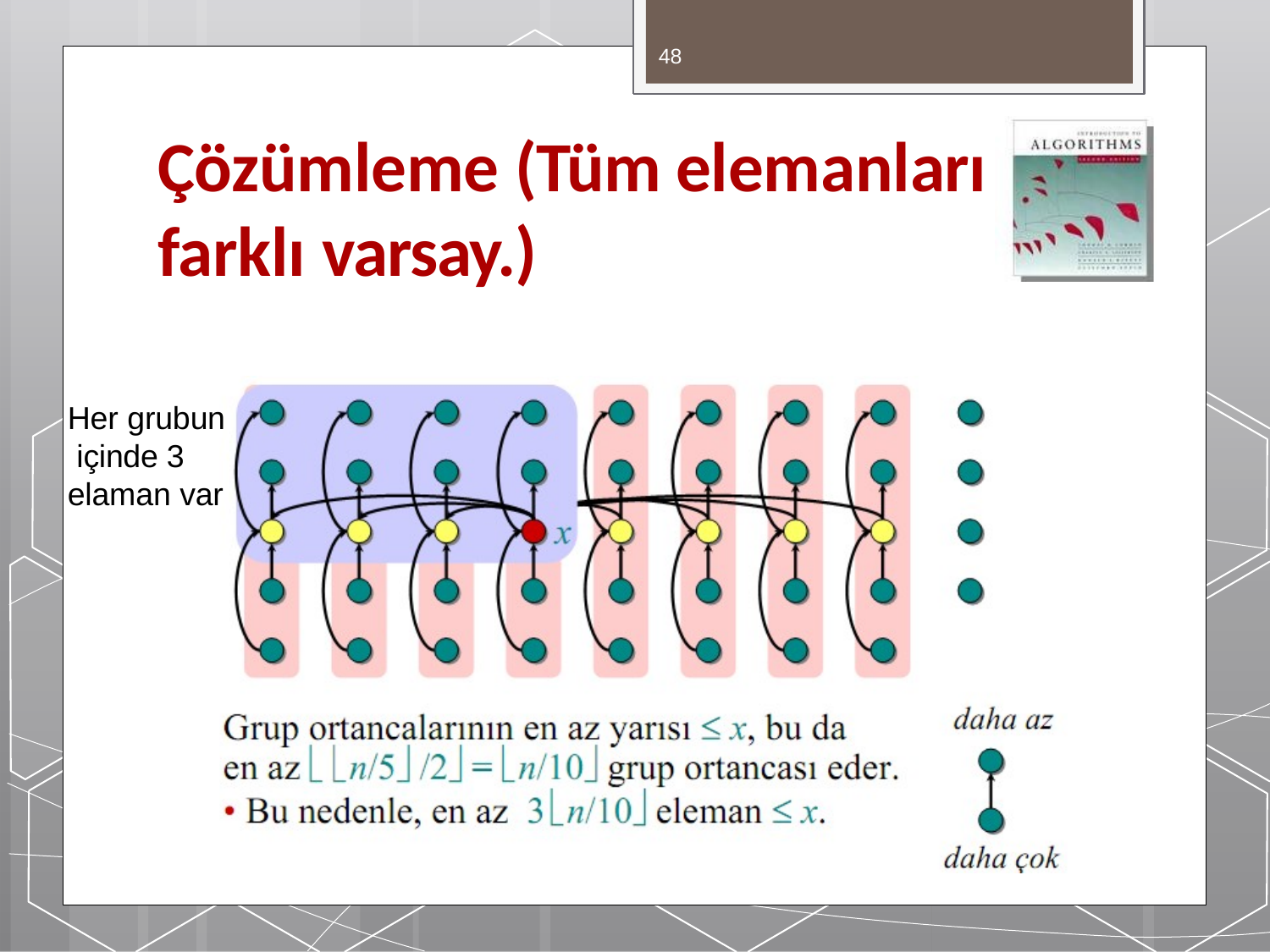

48

# Çözümleme (Tüm elemanları  farklı varsay.)
Her grubun  içinde 3  elaman var